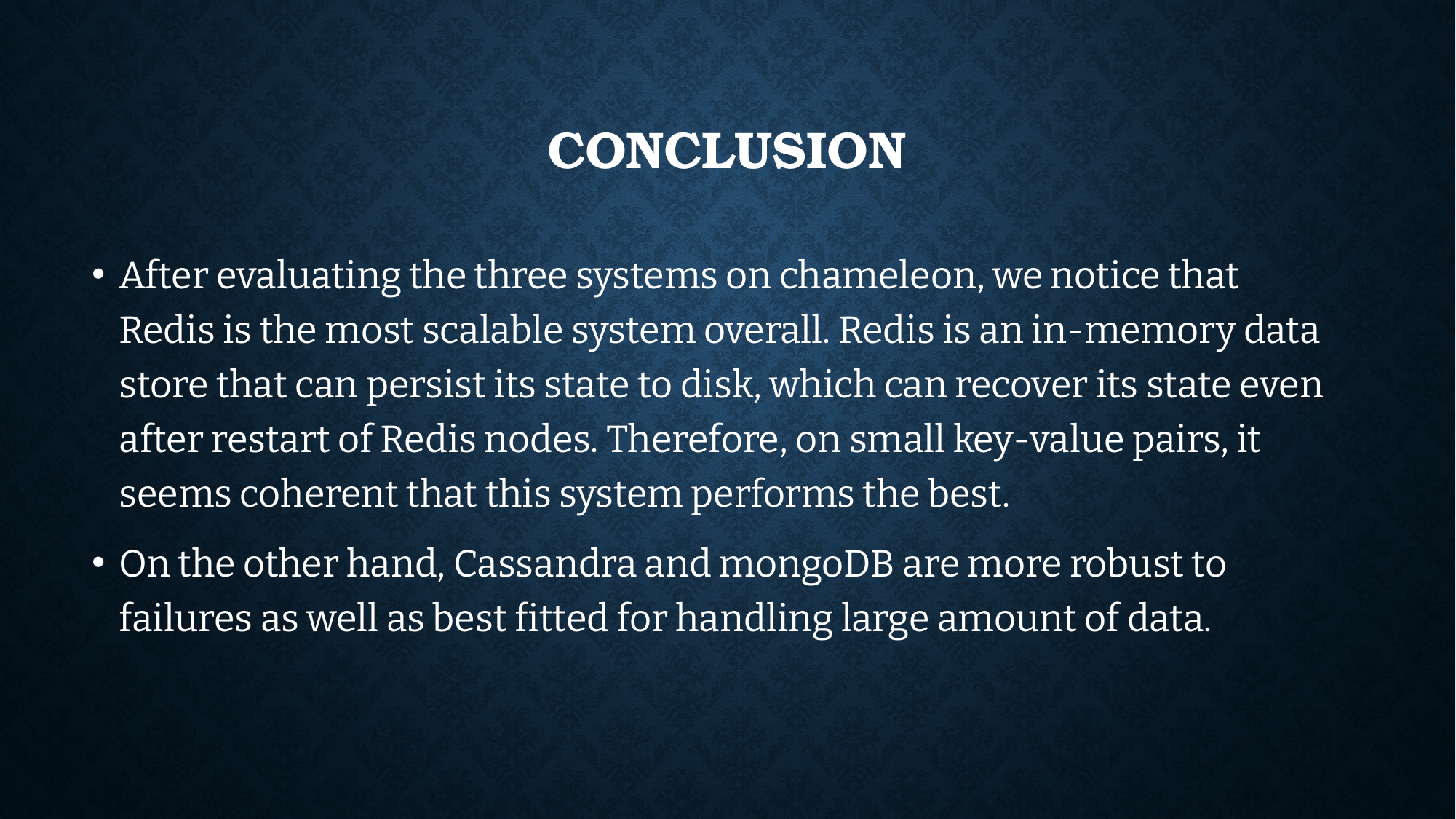

# Conclusion

After evaluating the three systems on chameleon, we notice that Redis is the most scalable system overall. Redis is an in-memory data store that can persist its state to disk, which can recover its state even after restart of Redis nodes. Therefore, on small key-value pairs, it seems coherent that this system performs the best.
On the other hand, Cassandra and mongoDB are more robust to failures as well as best fitted for handling large amount of data.